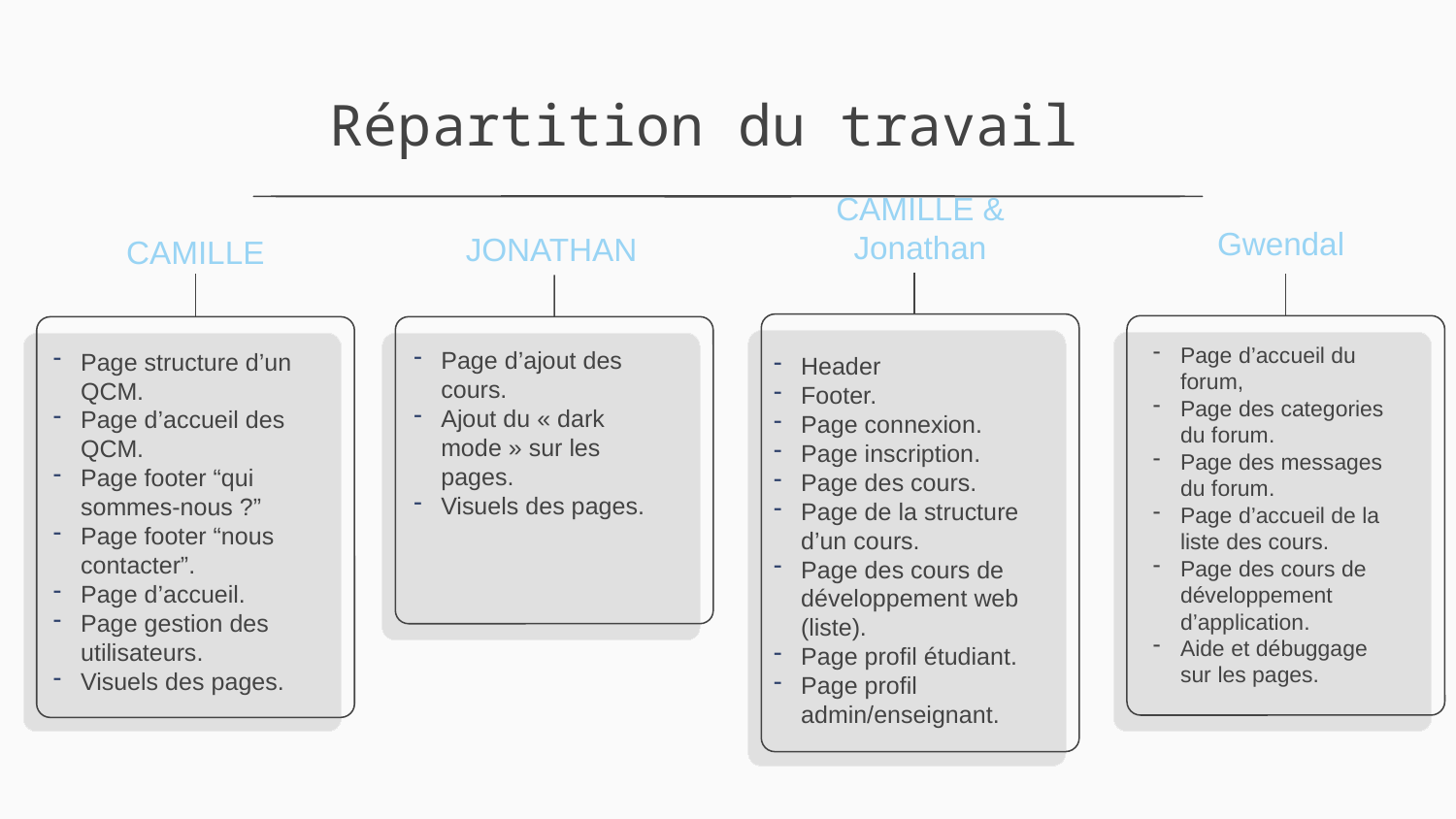

SCRUM
Répartition du travail
Gwendal
CAMILLE & Jonathan
JONATHAN
# CAMILLE

Page d’accueil du forum,
Page des categories du forum.
Page des messages du forum.
Page d’accueil de la liste des cours.
Page des cours de développement d’application.
Aide et débuggage sur les pages.

Page d’ajout des cours.
Ajout du « dark mode » sur les pages.
Visuels des pages.

Page structure d’un QCM.
Page d’accueil des QCM.
Page footer “qui sommes-nous ?”
Page footer “nous contacter”.
Page d’accueil.
Page gestion des utilisateurs.
Visuels des pages.

Header
Footer.
Page connexion.
Page inscription.
Page des cours.
Page de la structure d’un cours.
Page des cours de développement web (liste).
Page profil étudiant.
Page profil admin/enseignant.